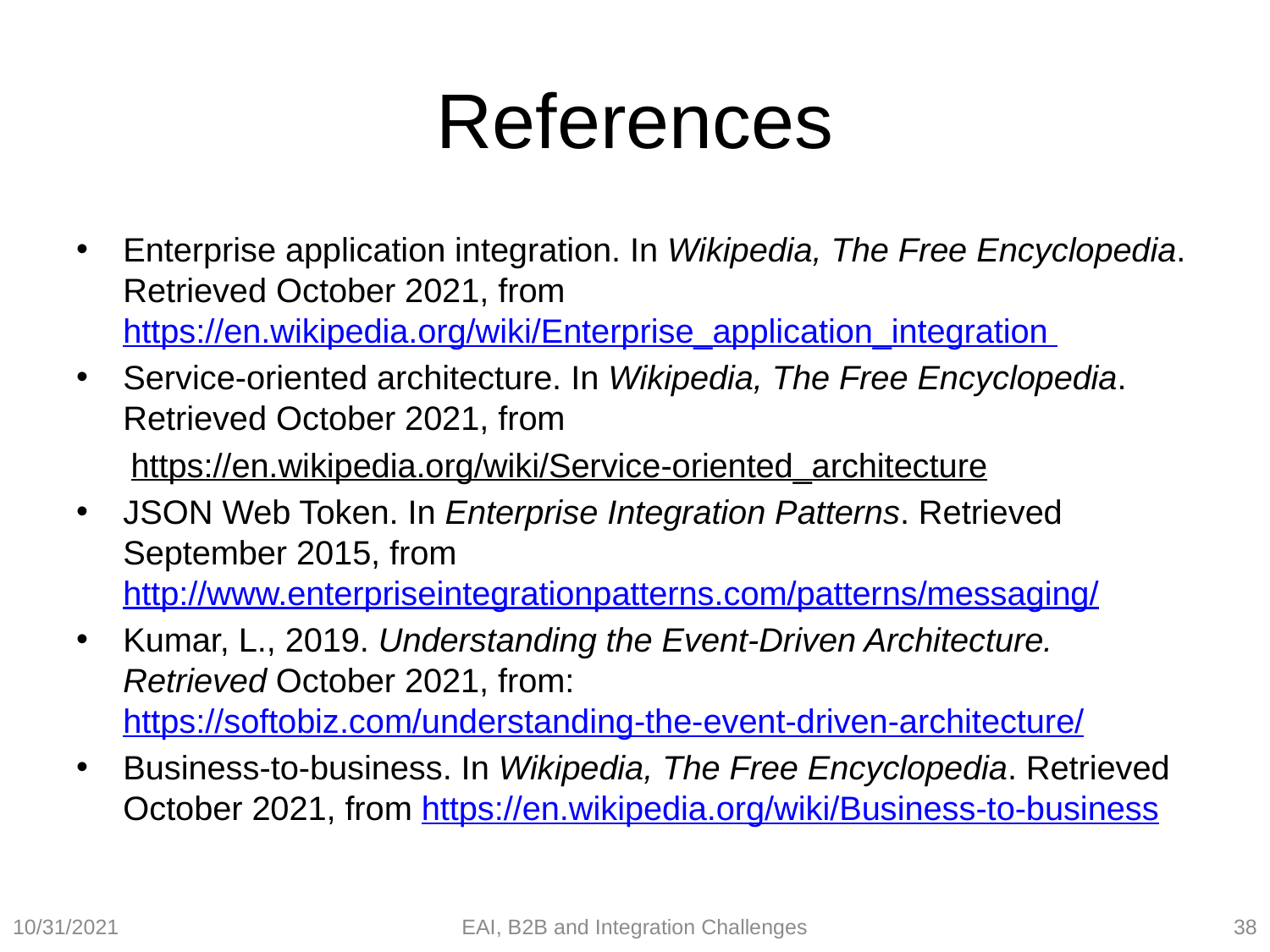

# References
Enterprise application integration. In Wikipedia, The Free Encyclopedia. Retrieved October 2021, from https://en.wikipedia.org/wiki/Enterprise_application_integration
Service-oriented architecture. In Wikipedia, The Free Encyclopedia. Retrieved October 2021, from
https://en.wikipedia.org/wiki/Service-oriented_architecture
JSON Web Token. In Enterprise Integration Patterns. Retrieved September 2015, from http://www.enterpriseintegrationpatterns.com/patterns/messaging/
Kumar, L., 2019. Understanding the Event-Driven Architecture. Retrieved October 2021, from: https://softobiz.com/understanding-the-event-driven-architecture/
Business-to-business. In Wikipedia, The Free Encyclopedia. Retrieved October 2021, from https://en.wikipedia.org/wiki/Business-to-business

10/31/2021
EAI, B2B and Integration Challenges
38